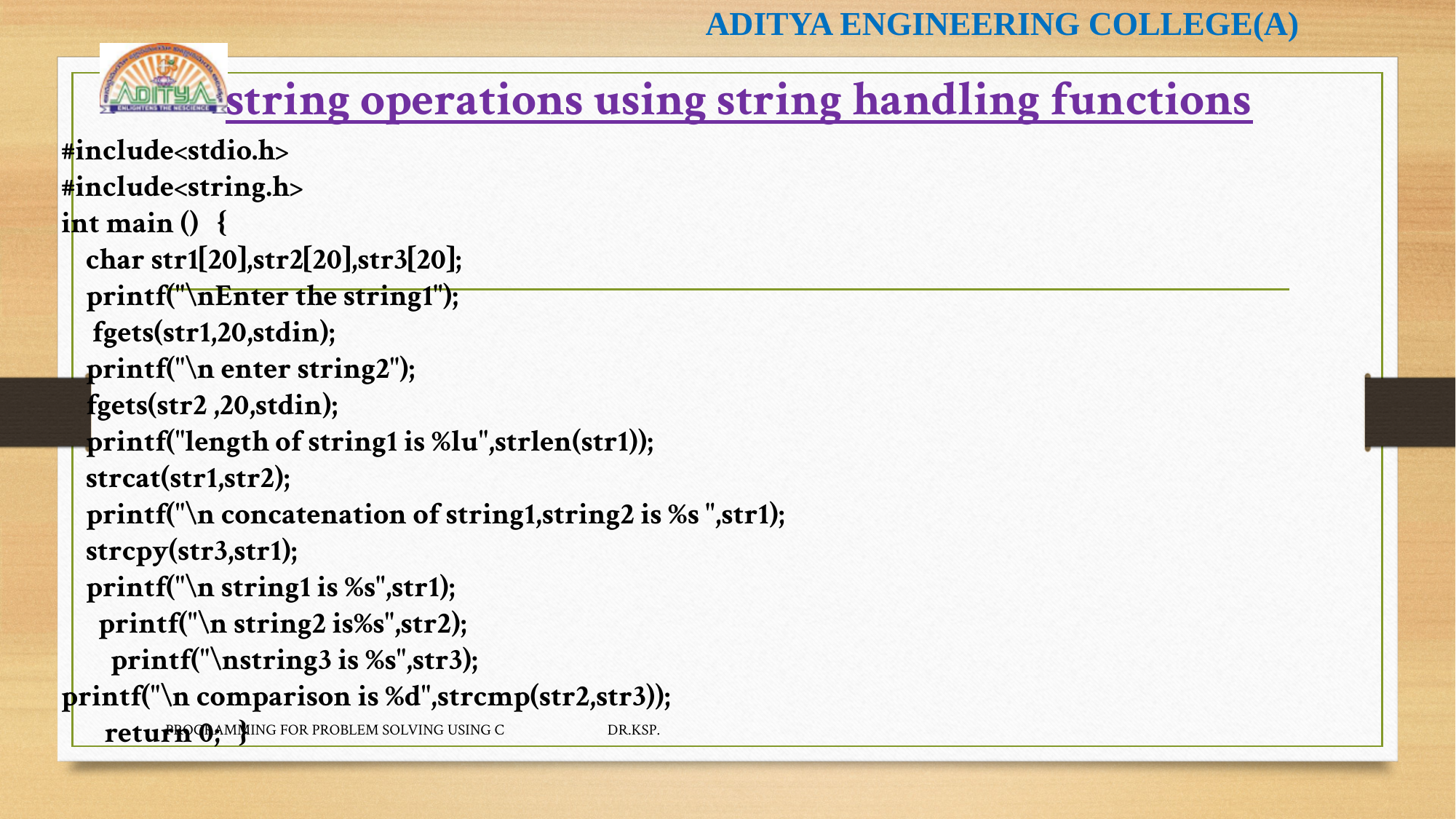

# string operations using string handling functions
#include<stdio.h>
#include<string.h>
int main ()   {
    char str1[20],str2[20],str3[20];
    printf("\nEnter the string1");
     fgets(str1,20,stdin);
    printf("\n enter string2");
    fgets(str2 ,20,stdin);
    printf("length of string1 is %lu",strlen(str1));
    strcat(str1,str2);
    printf("\n concatenation of string1,string2 is %s ",str1);
    strcpy(str3,str1);
    printf("\n string1 is %s",str1);
      printf("\n string2 is%s",str2);
        printf("\nstring3 is %s",str3);
printf("\n comparison is %d",strcmp(str2,str3));
       return 0;   }
PROGRAMMING FOR PROBLEM SOLVING USING C                              DR.KSP.